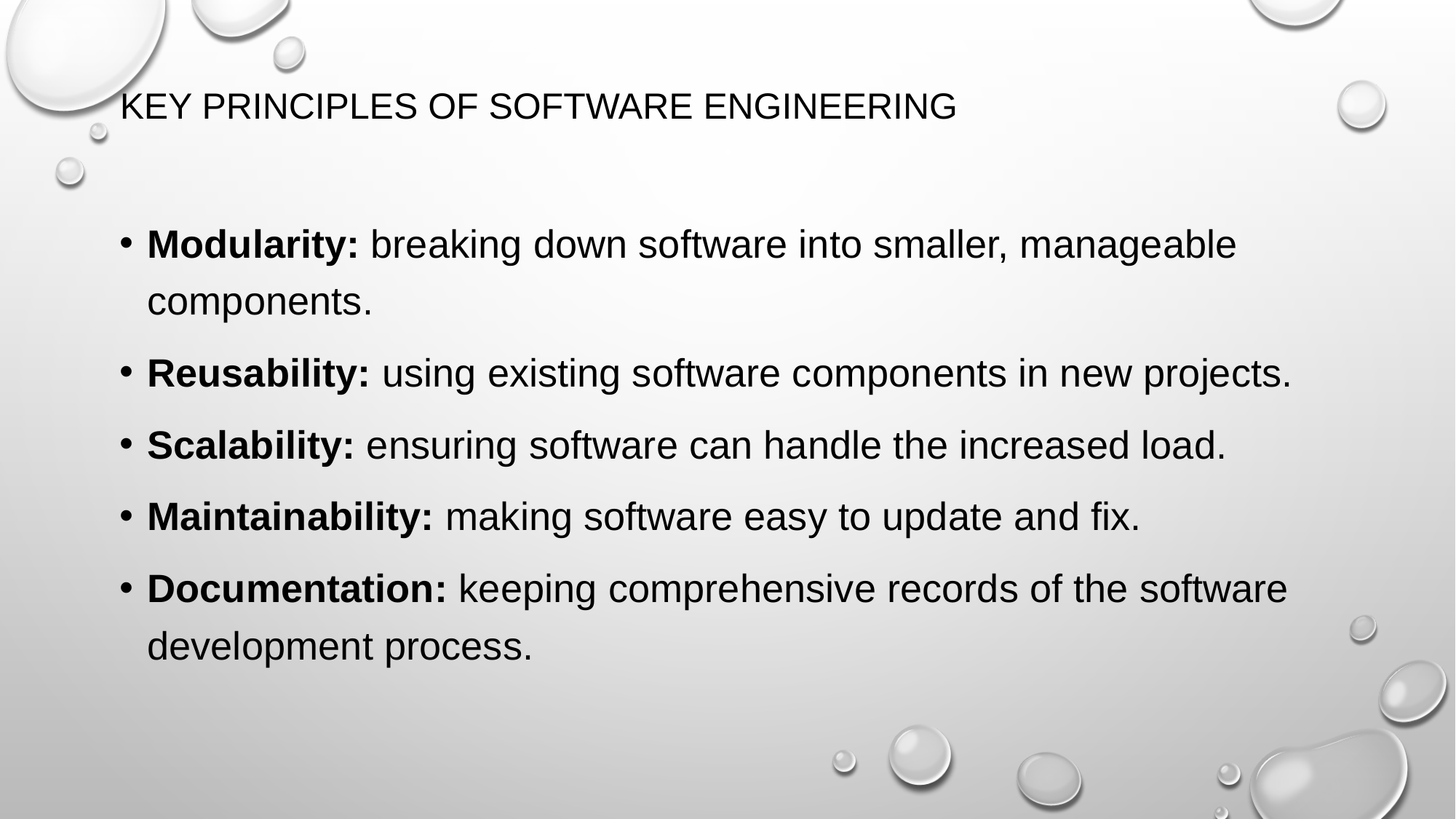

Key Principles of Software Engineering

Modularity: breaking down software into smaller, manageable components.
Reusability: using existing software components in new projects.
Scalability: ensuring software can handle the increased load.
Maintainability: making software easy to update and fix.
Documentation: keeping comprehensive records of the software development process.